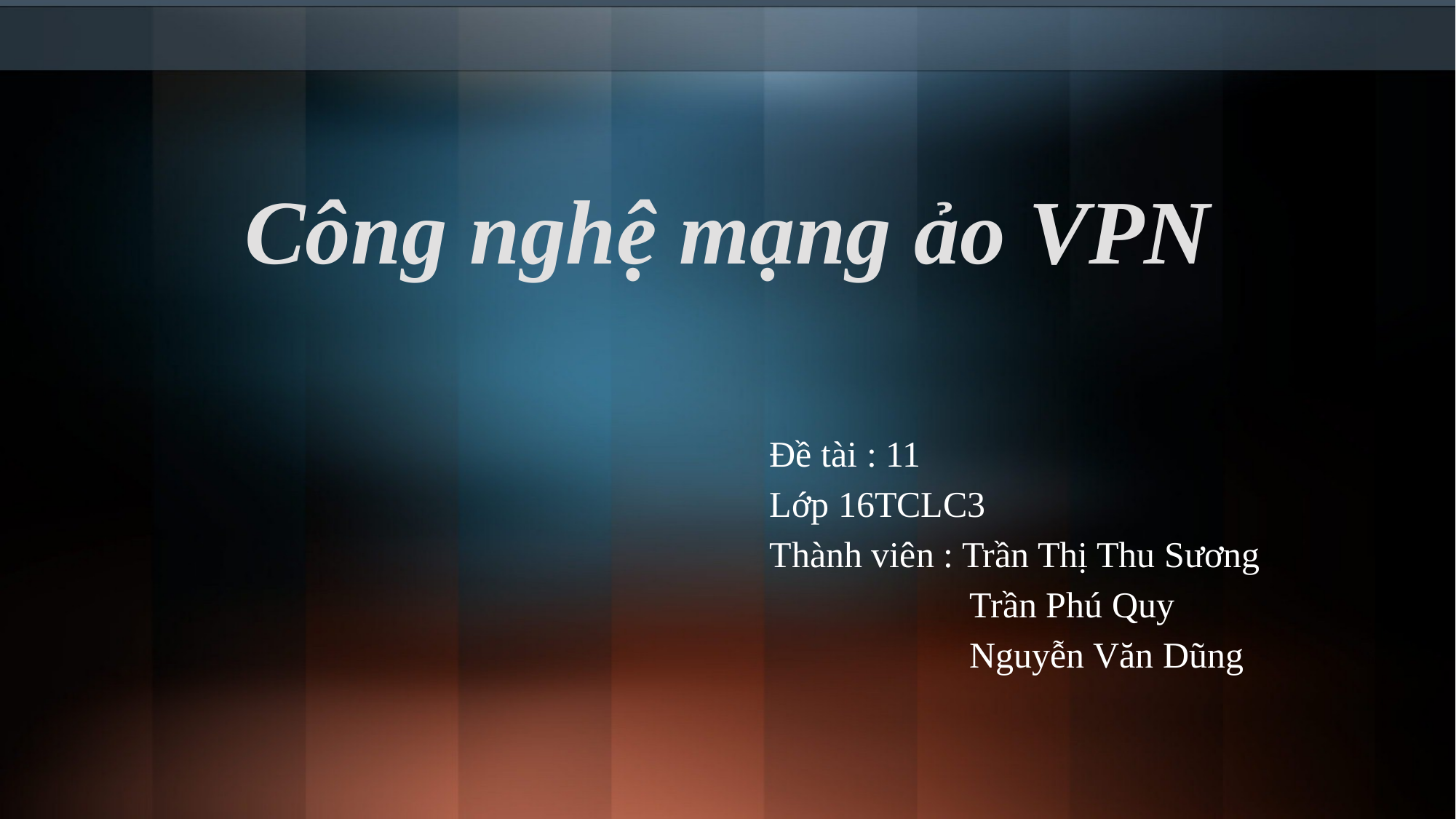

# Công nghệ mạng ảo VPN
Đề tài : 11
Lớp 16TCLC3
Thành viên : Trần Thị Thu Sương
                      Trần Phú Quy
                      Nguyễn Văn Dũng